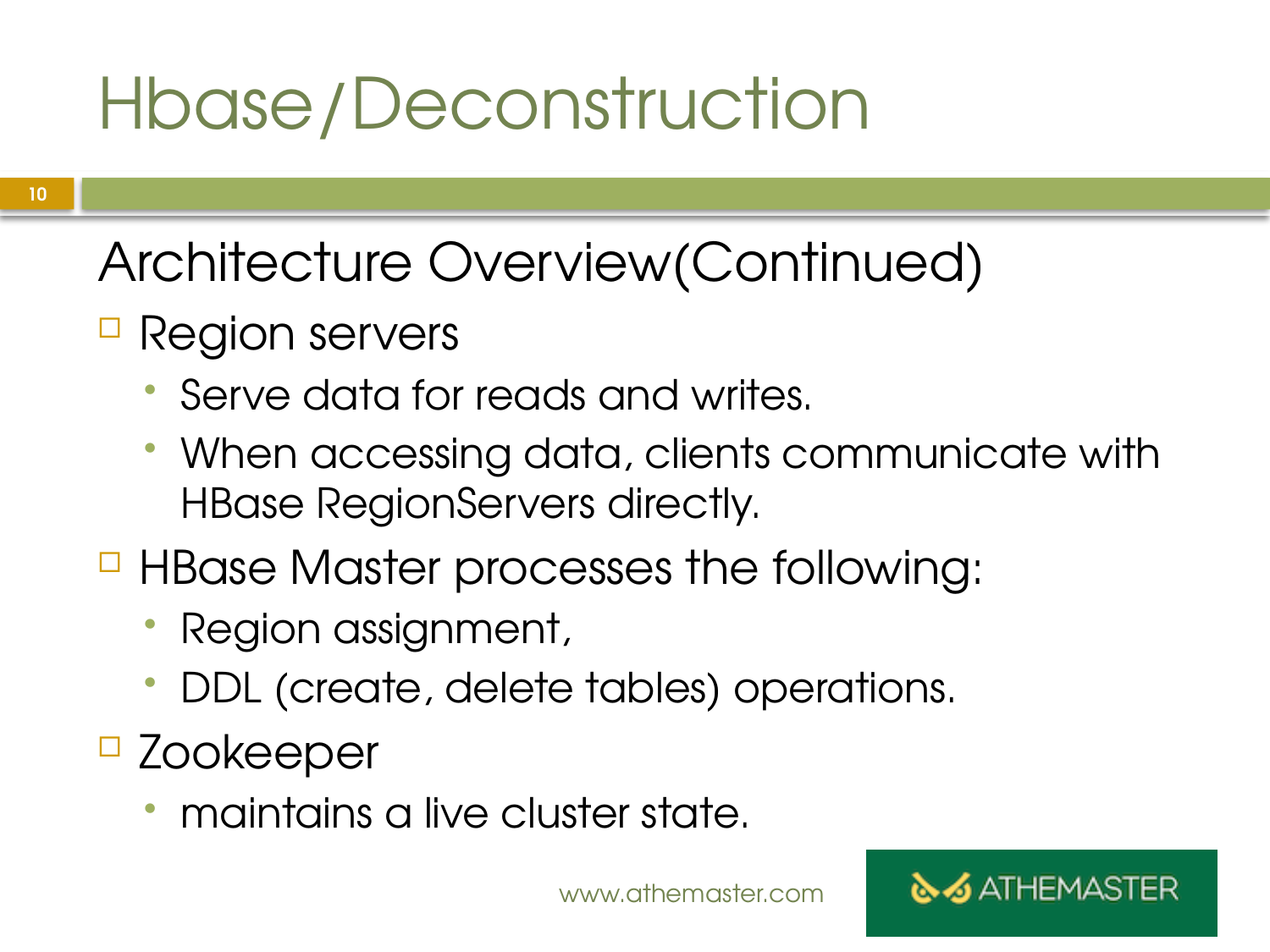

# Hbase/Deconstruction
10
Architecture Overview(Continued)
Region servers
Serve data for reads and writes.
When accessing data, clients communicate with HBase RegionServers directly.
HBase Master processes the following:
Region assignment,
DDL (create, delete tables) operations.
Zookeeper
maintains a live cluster state.
www.athemaster.com